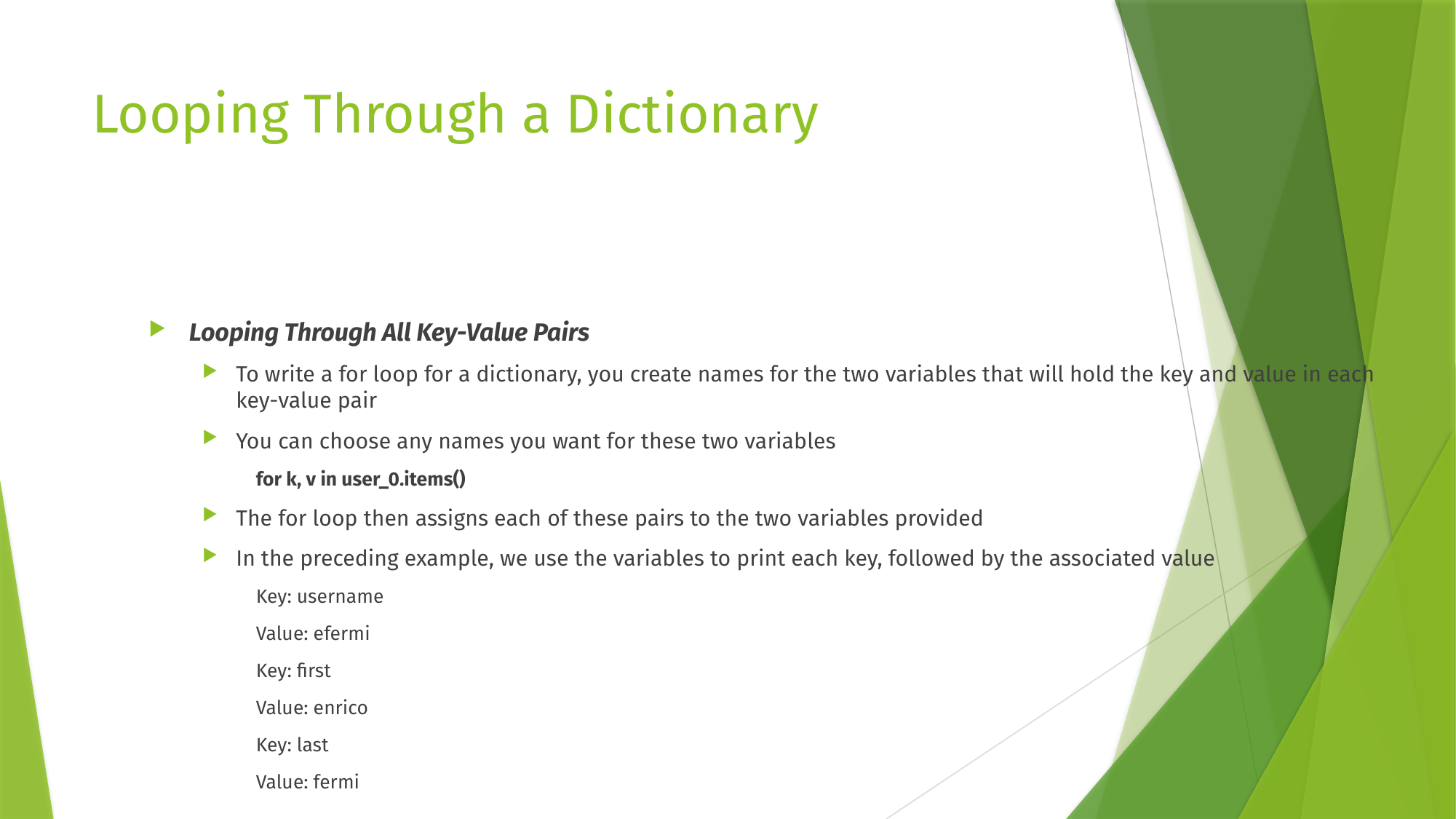

# Looping Through a Dictionary
Looping Through All Key-Value Pairs
To write a for loop for a dictionary, you create names for the two variables that will hold the key and value in each key-value pair
You can choose any names you want for these two variables
for k, v in user_0.items()
The for loop then assigns each of these pairs to the two variables provided
In the preceding example, we use the variables to print each key, followed by the associated value
Key: username
Value: efermi
Key: first
Value: enrico
Key: last
Value: fermi